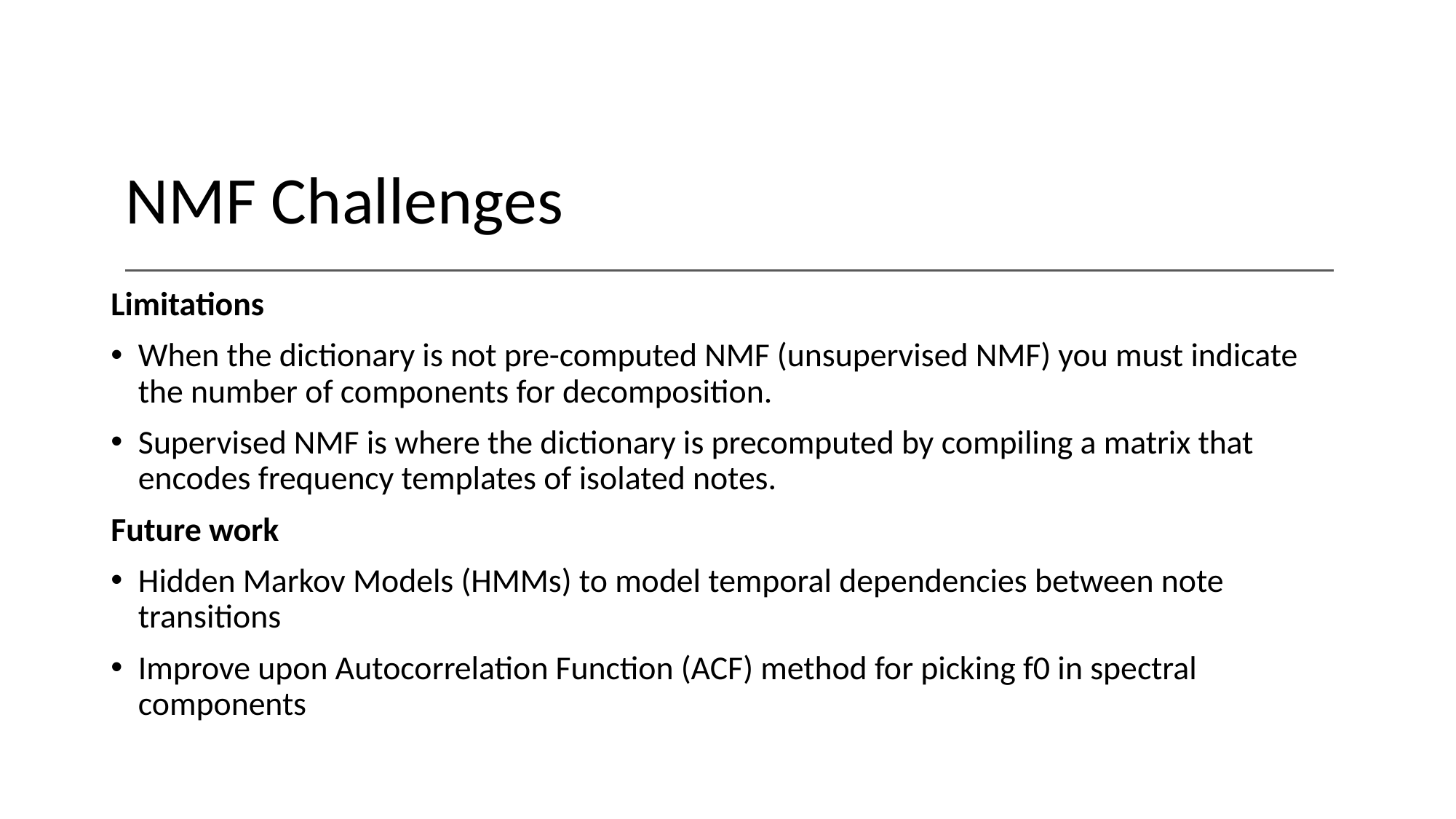

# NMF Challenges
Limitations
When the dictionary is not pre-computed NMF (unsupervised NMF) you must indicate the number of components for decomposition.
Supervised NMF is where the dictionary is precomputed by compiling a matrix that encodes frequency templates of isolated notes.
Future work
Hidden Markov Models (HMMs) to model temporal dependencies between note transitions
Improve upon Autocorrelation Function (ACF) method for picking f0 in spectral components